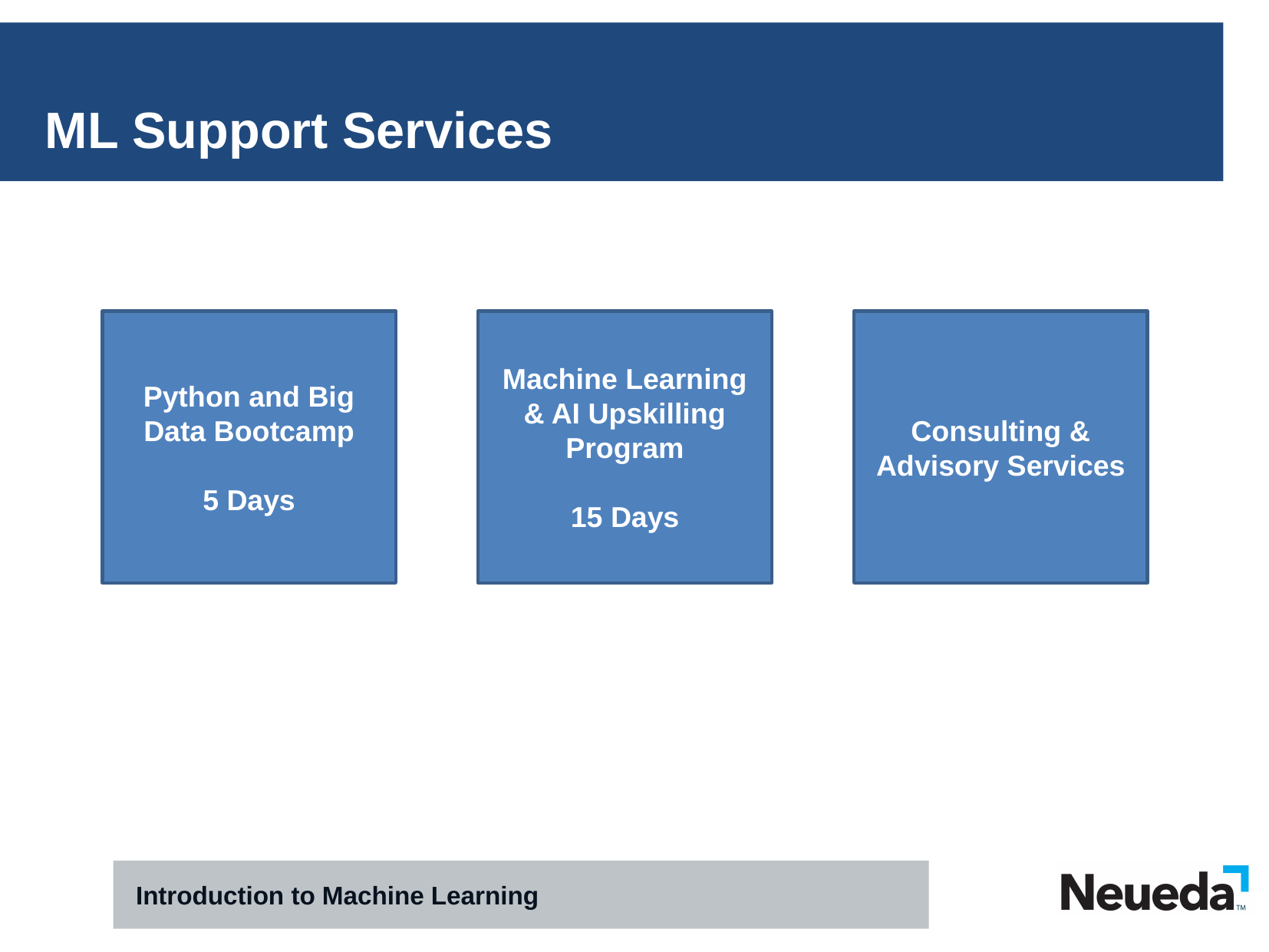

ML Support Services
Consulting & Advisory Services
Machine Learning & AI Upskilling Program

15 Days
Python and Big Data Bootcamp

5 Days
Introduction to Machine Learning